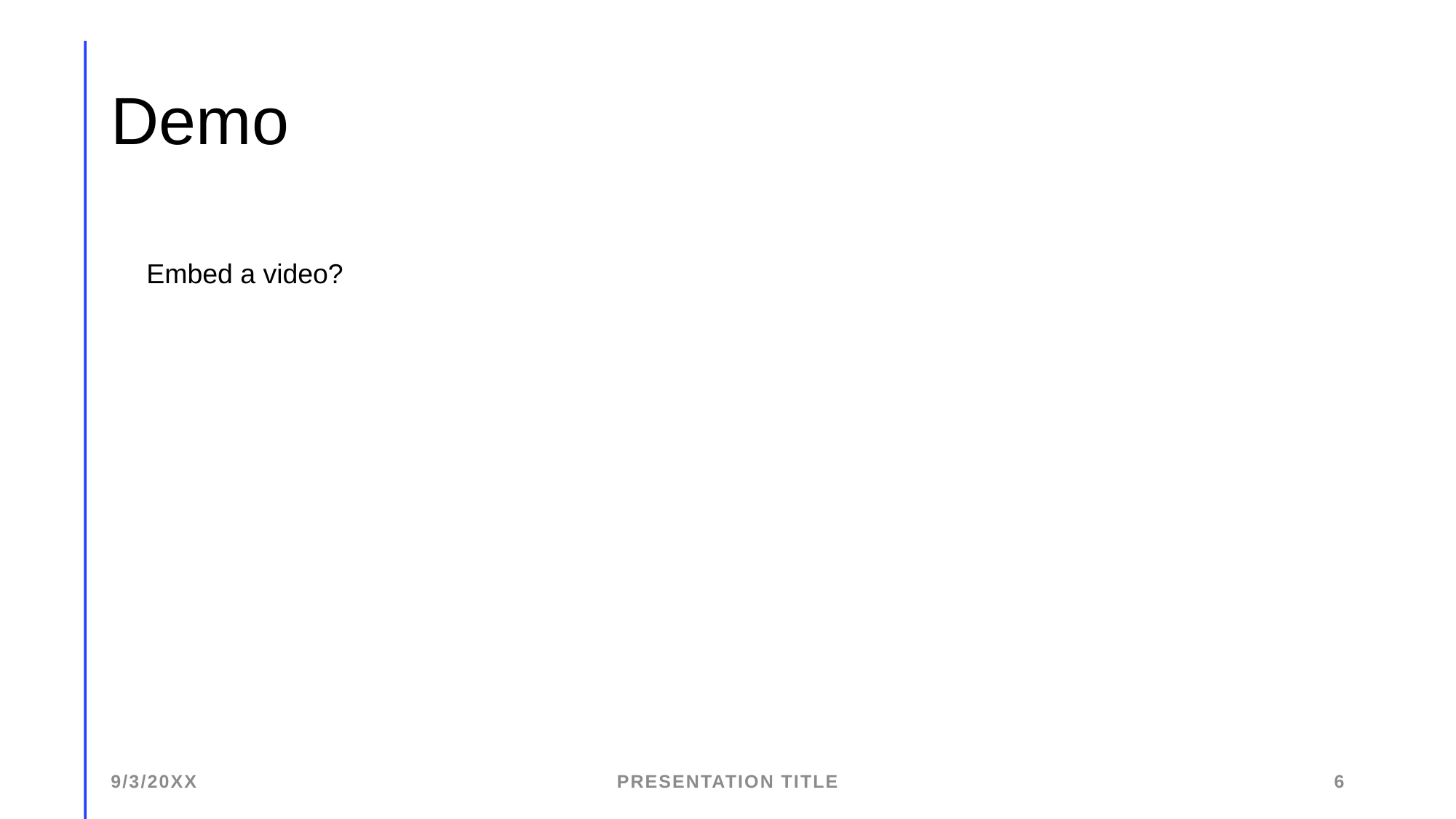

# Demo
Embed a video?
9/3/20XX
Presentation Title
6